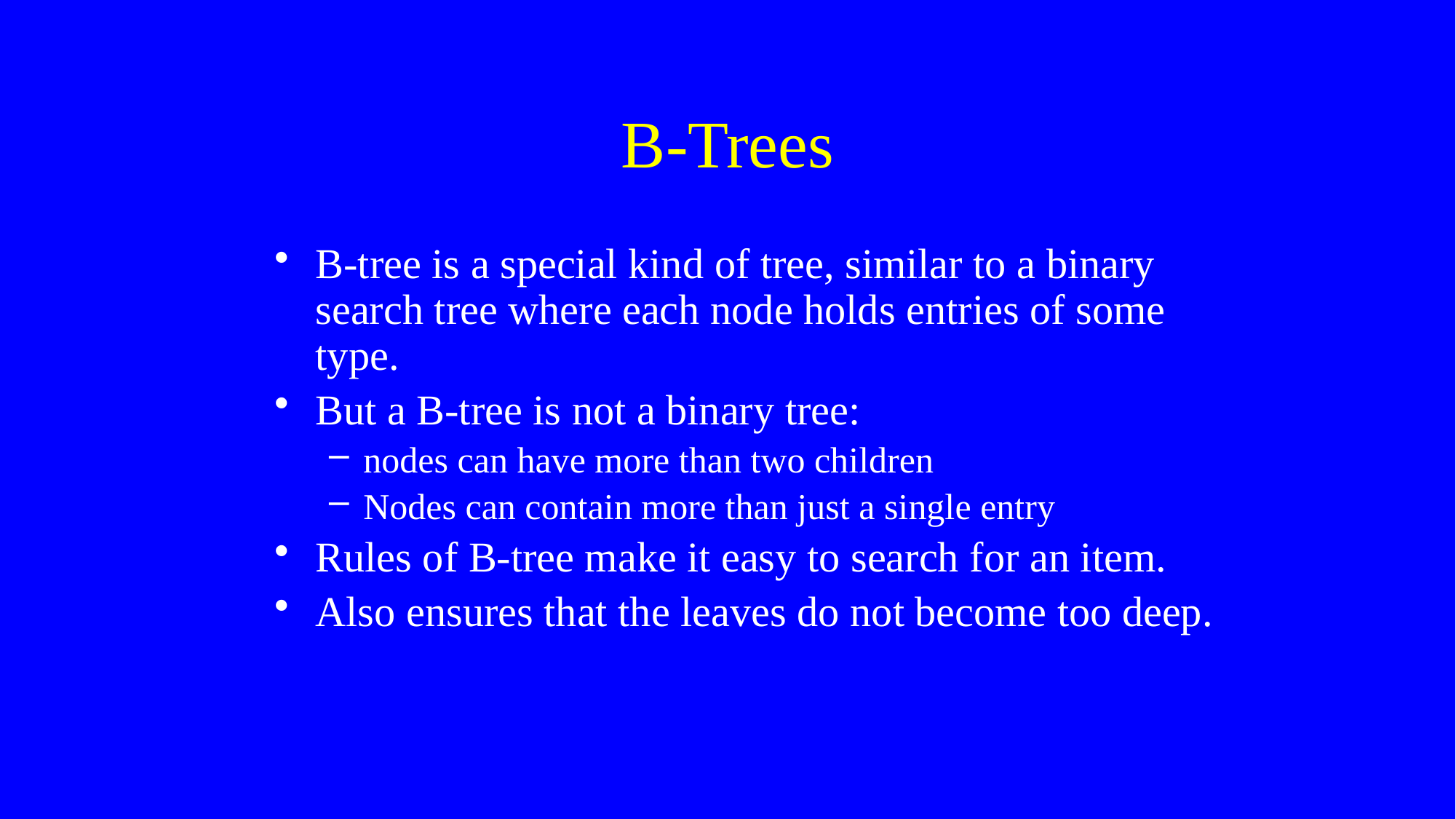

# B-Trees
B-tree is a special kind of tree, similar to a binary search tree where each node holds entries of some type.
But a B-tree is not a binary tree:
nodes can have more than two children
Nodes can contain more than just a single entry
Rules of B-tree make it easy to search for an item.
Also ensures that the leaves do not become too deep.